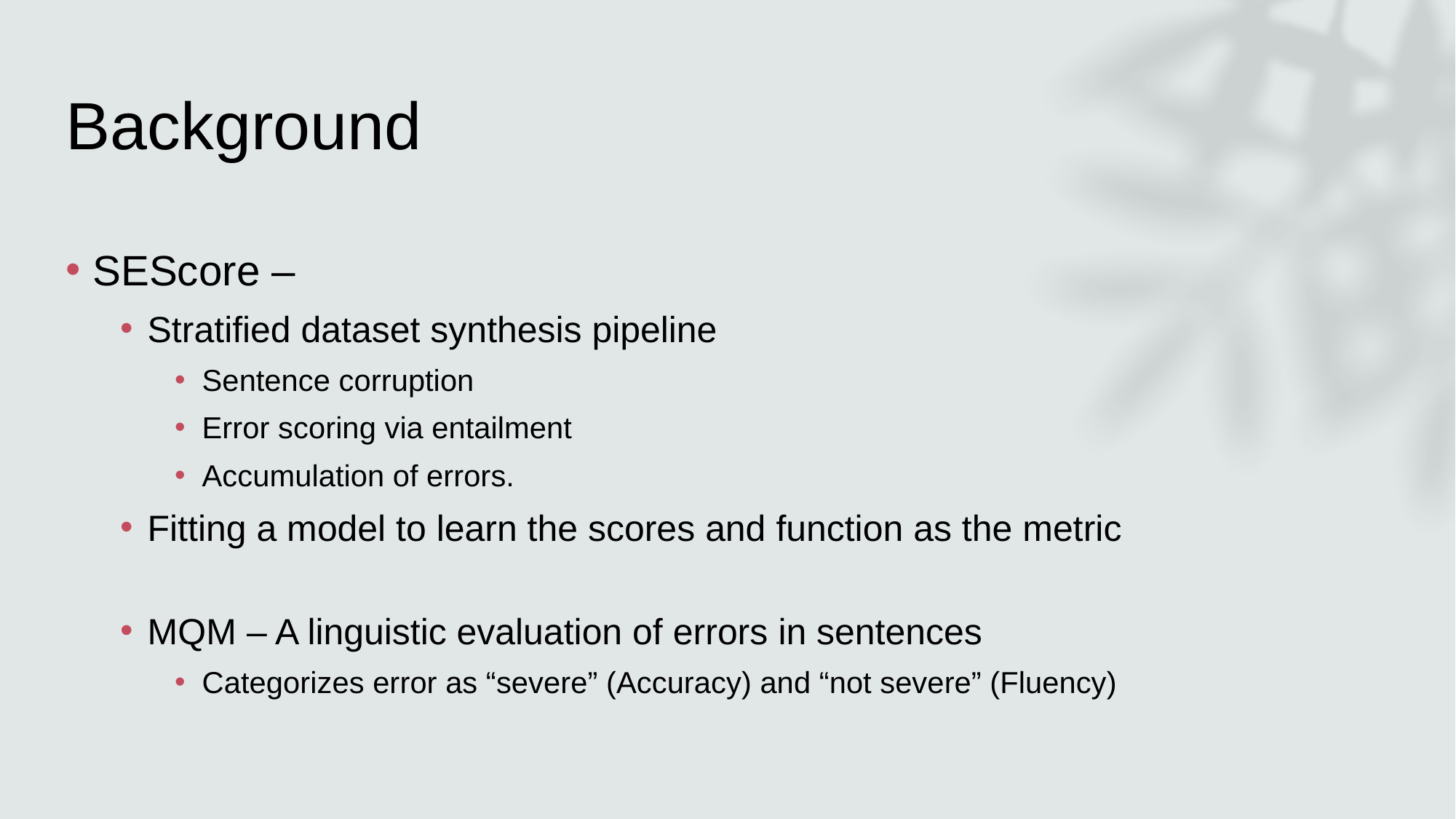

# Background
SEScore –
Stratified dataset synthesis pipeline
Sentence corruption
Error scoring via entailment
Accumulation of errors.
Fitting a model to learn the scores and function as the metric
MQM – A linguistic evaluation of errors in sentences
Categorizes error as “severe” (Accuracy) and “not severe” (Fluency)